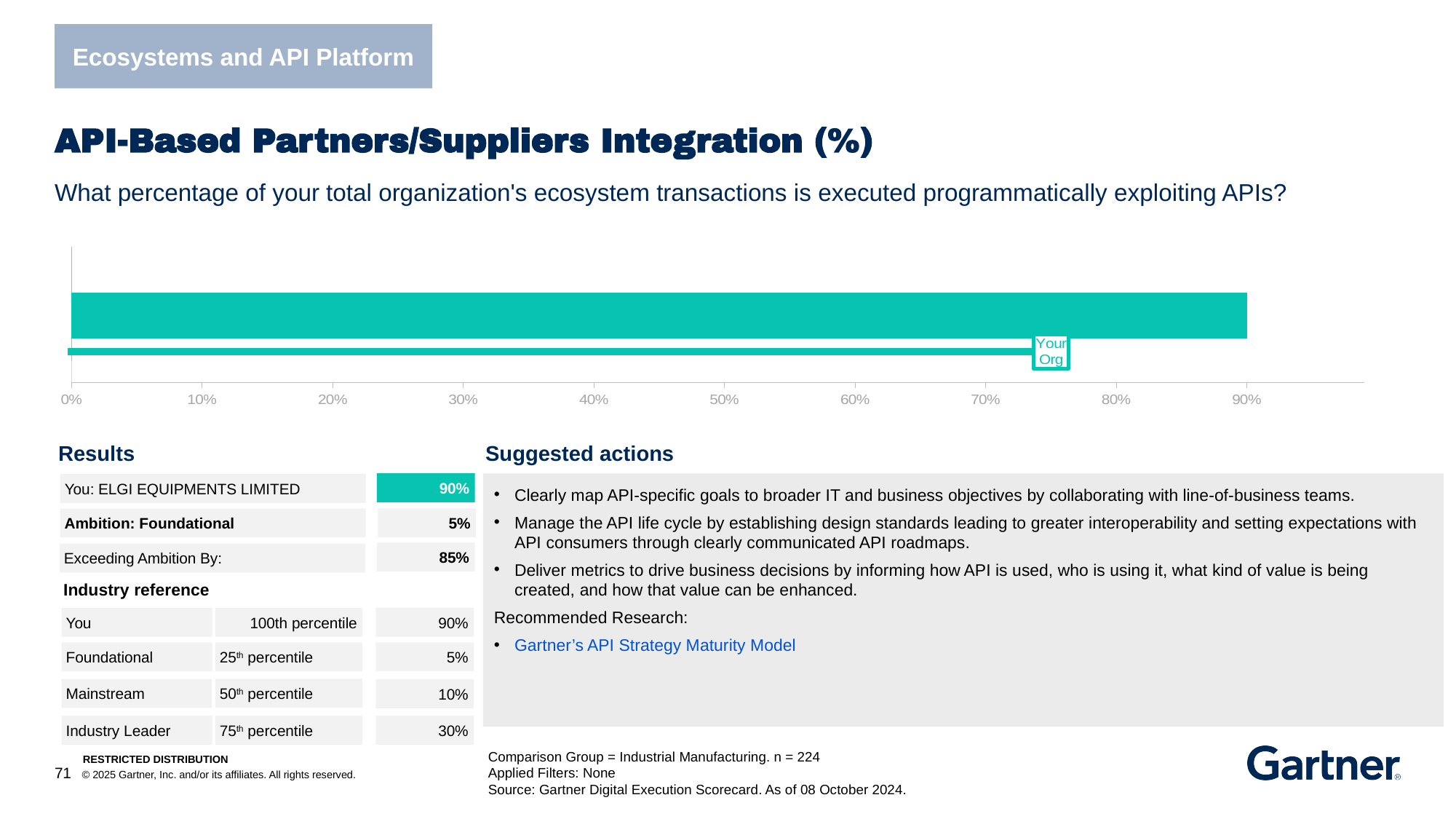

Ecosystems and API Platform
API-Based Partners/Suppliers Integration (%)
What percentage of your total organization's ecosystem transactions is executed programmatically exploiting APIs?

### Chart

| Category | No data provided 1 | No data provided 2 | No Benchmark Available Yet | Benchmark Unavailable 2 | Client KPI GAP is better than Comparison 1 | Client KPI GAP is better than Comparison 2 | Client KPI GAP is worse than Comparison 1 | Client KPI GAP is worse than Comparison 2 | You no data provided | No Benchmark Available Yet | You better than comparison | You worse than comparison | Low Cohort Value as Target | Low Cohort Value | Median Cohort Value as Target | Median Cohort as Target | High Cohort Value as Target | High Cohort Value |
|---|---|---|---|---|---|---|---|---|---|---|---|---|---|---|---|---|---|---|
Results
Suggested actions
90%
Clearly map API-specific goals to broader IT and business objectives by collaborating with line-of-business teams.
Manage the API life cycle by establishing design standards leading to greater interoperability and setting expectations with API consumers through clearly communicated API roadmaps.
Deliver metrics to drive business decisions by informing how API is used, who is using it, what kind of value is being created, and how that value can be enhanced.
Recommended Research:
Gartner’s API Strategy Maturity Model
You: ELGI EQUIPMENTS LIMITED
5%
Ambition: Foundational
85%
Exceeding Ambition By:
Industry reference
90%
You
100th percentile
5%
Foundational
25th percentile
50th percentile
Mainstream
10%
Industry Leader
75th percentile
30%
Comparison Group = Industrial Manufacturing. n = 224
Applied Filters: None
Source: Gartner Digital Execution Scorecard. As of 08 October 2024.